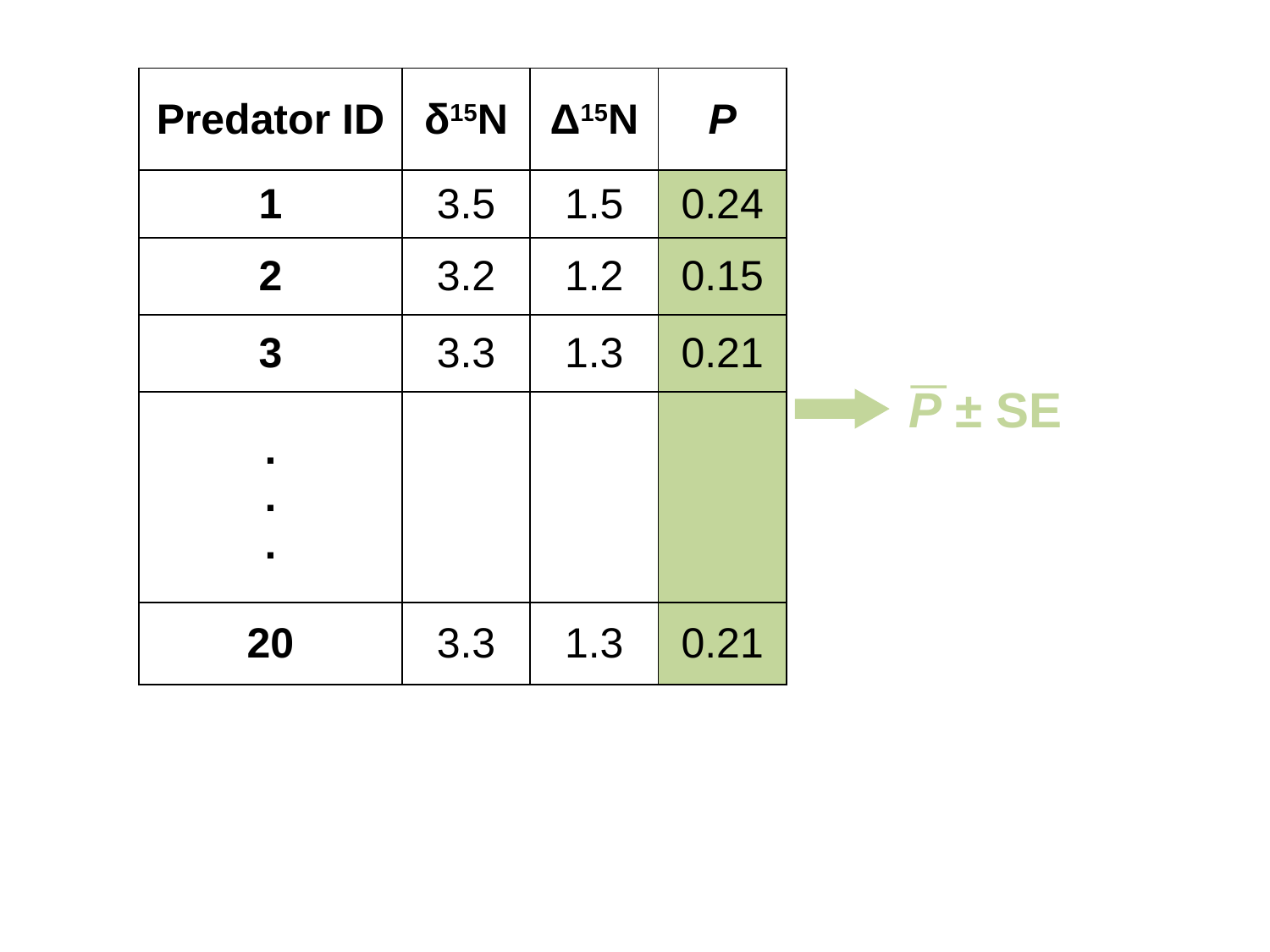

| Predator ID | δ15N | Δ15N | P |
| --- | --- | --- | --- |
| 1 | 3.5 | 1.5 | 0.24 |
| 2 | 3.2 | 1.2 | 0.15 |
| 3 | 3.3 | 1.3 | 0.21 |
| . . . |  |  |  |
| 20 | 3.3 | 1.3 | 0.21 |

¯
P ± SE